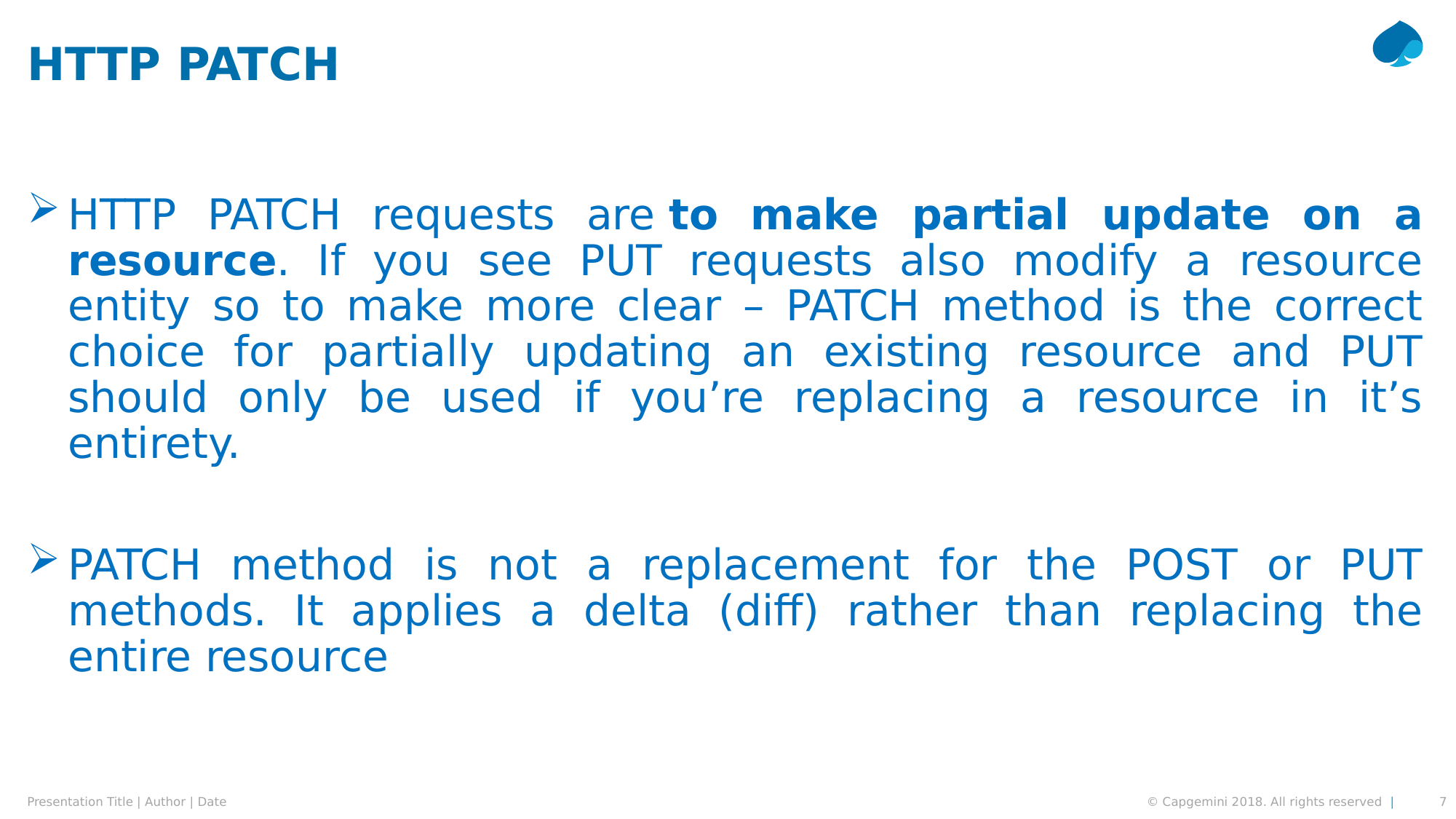

# HTTP PATCH

HTTP PATCH requests are to make partial update on a resource. If you see PUT requests also modify a resource entity so to make more clear – PATCH method is the correct choice for partially updating an existing resource and PUT should only be used if you’re replacing a resource in it’s entirety.

PATCH method is not a replacement for the POST or PUT methods. It applies a delta (diff) rather than replacing the entire resource